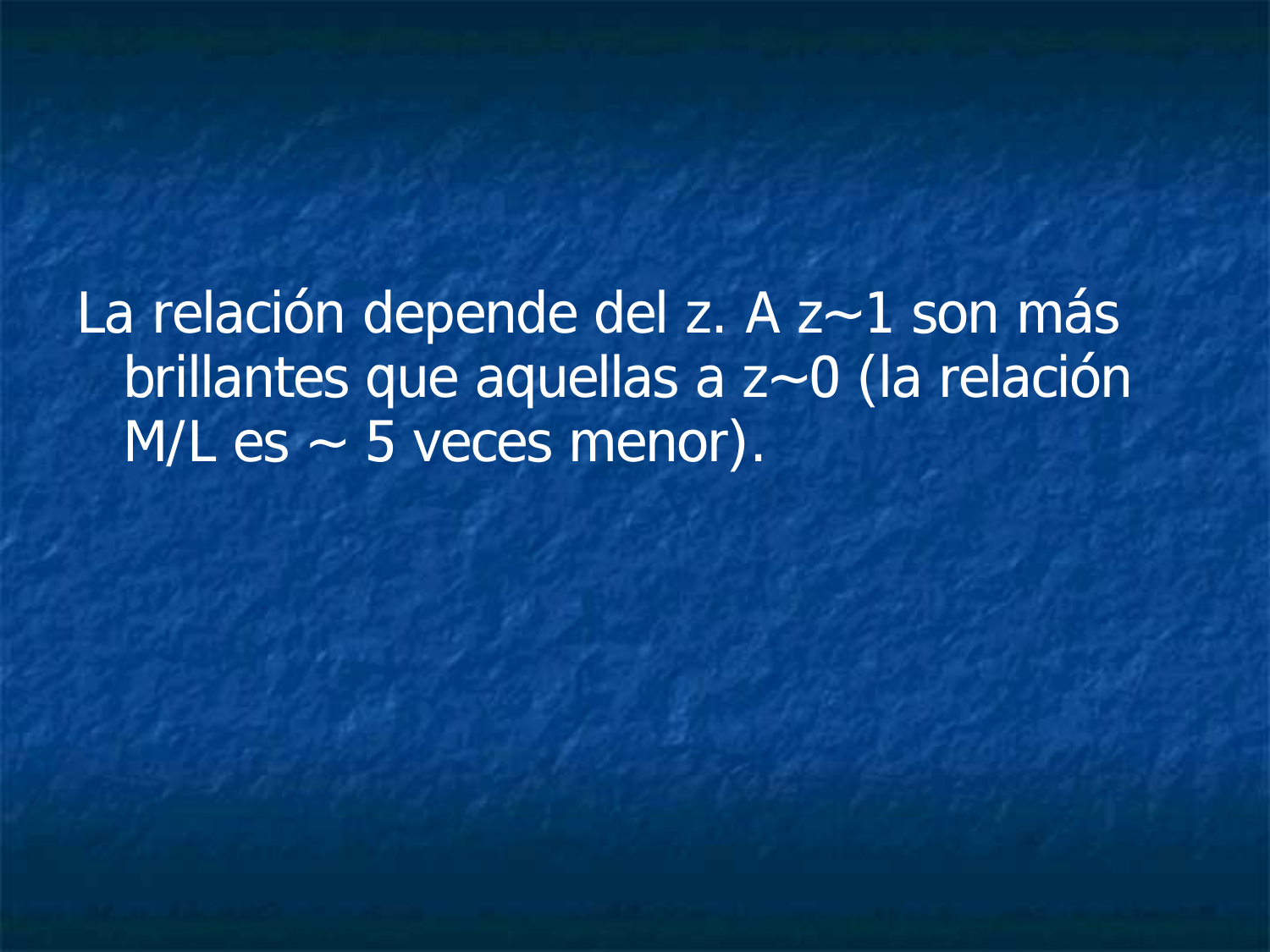

#
La relación depende del z. A z~1 son más brillantes que aquellas a z~0 (la relación M/L es ~ 5 veces menor).